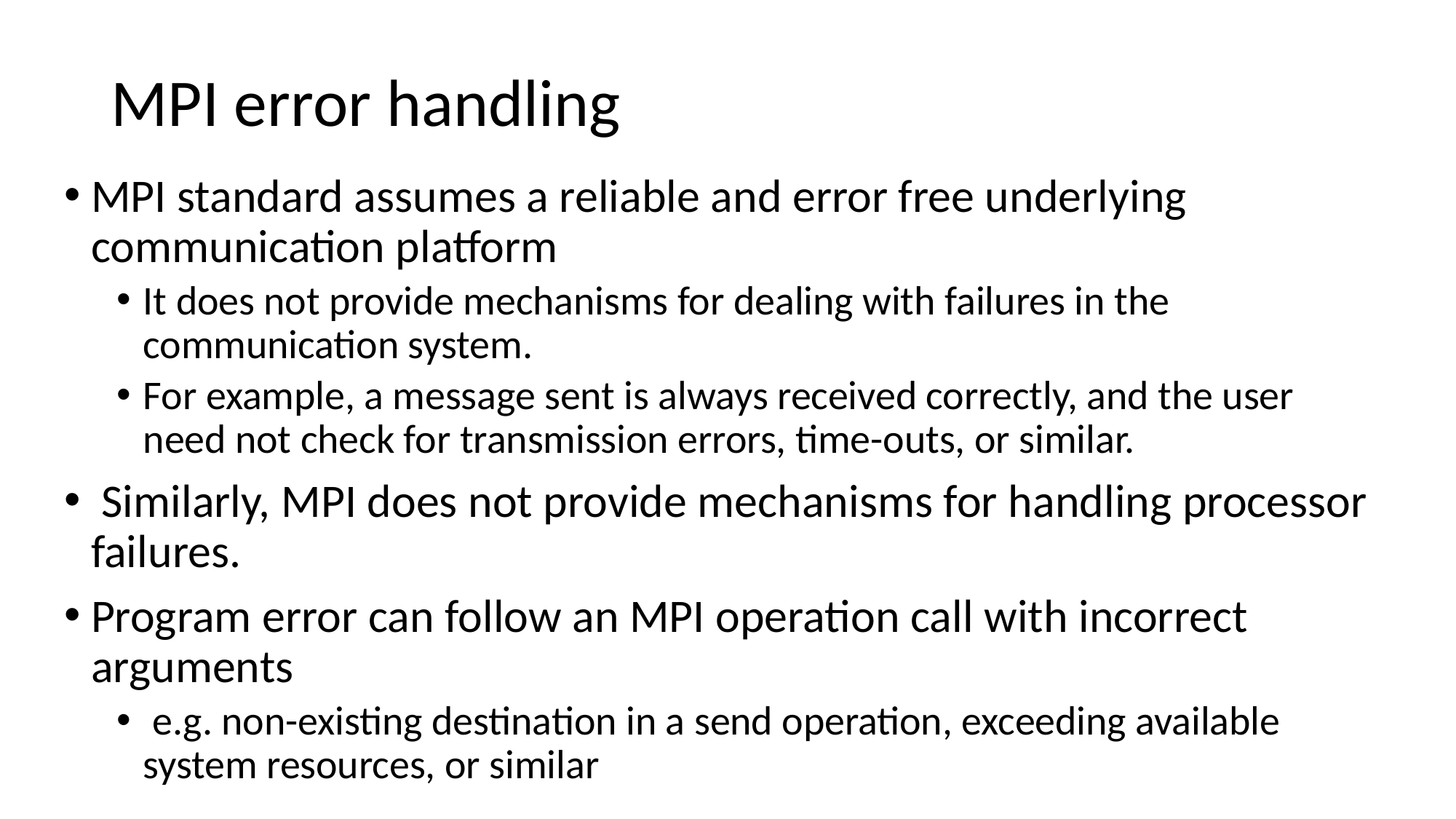

# MPI error handling
MPI standard assumes a reliable and error free underlying communication platform
It does not provide mechanisms for dealing with failures in the communication system.
For example, a message sent is always received correctly, and the user need not check for transmission errors, time-outs, or similar.
 Similarly, MPI does not provide mechanisms for handling processor failures.
Program error can follow an MPI operation call with incorrect arguments
 e.g. non-existing destination in a send operation, exceeding available system resources, or similar